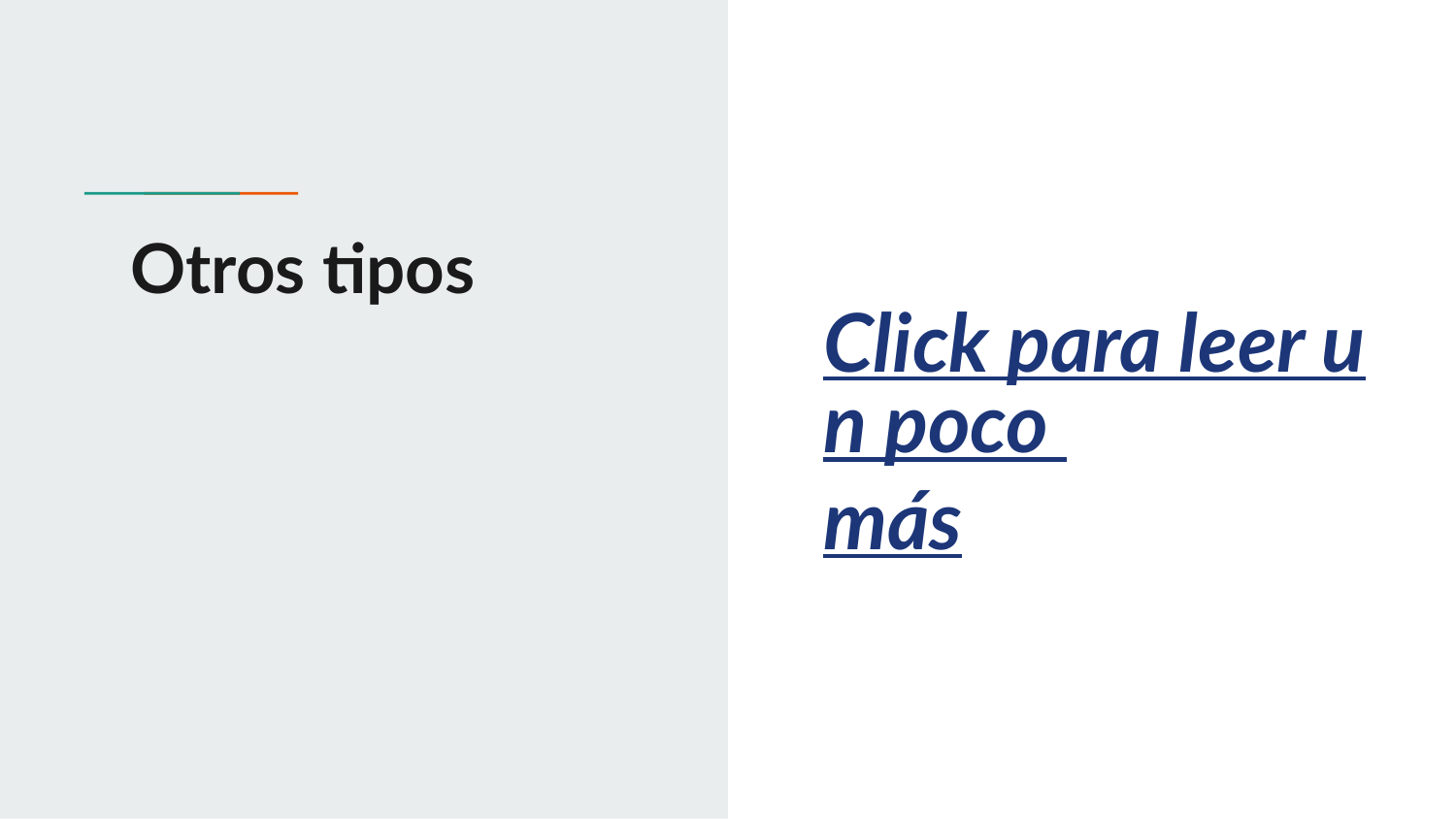

# Otros tipos
Click para leer un poco más